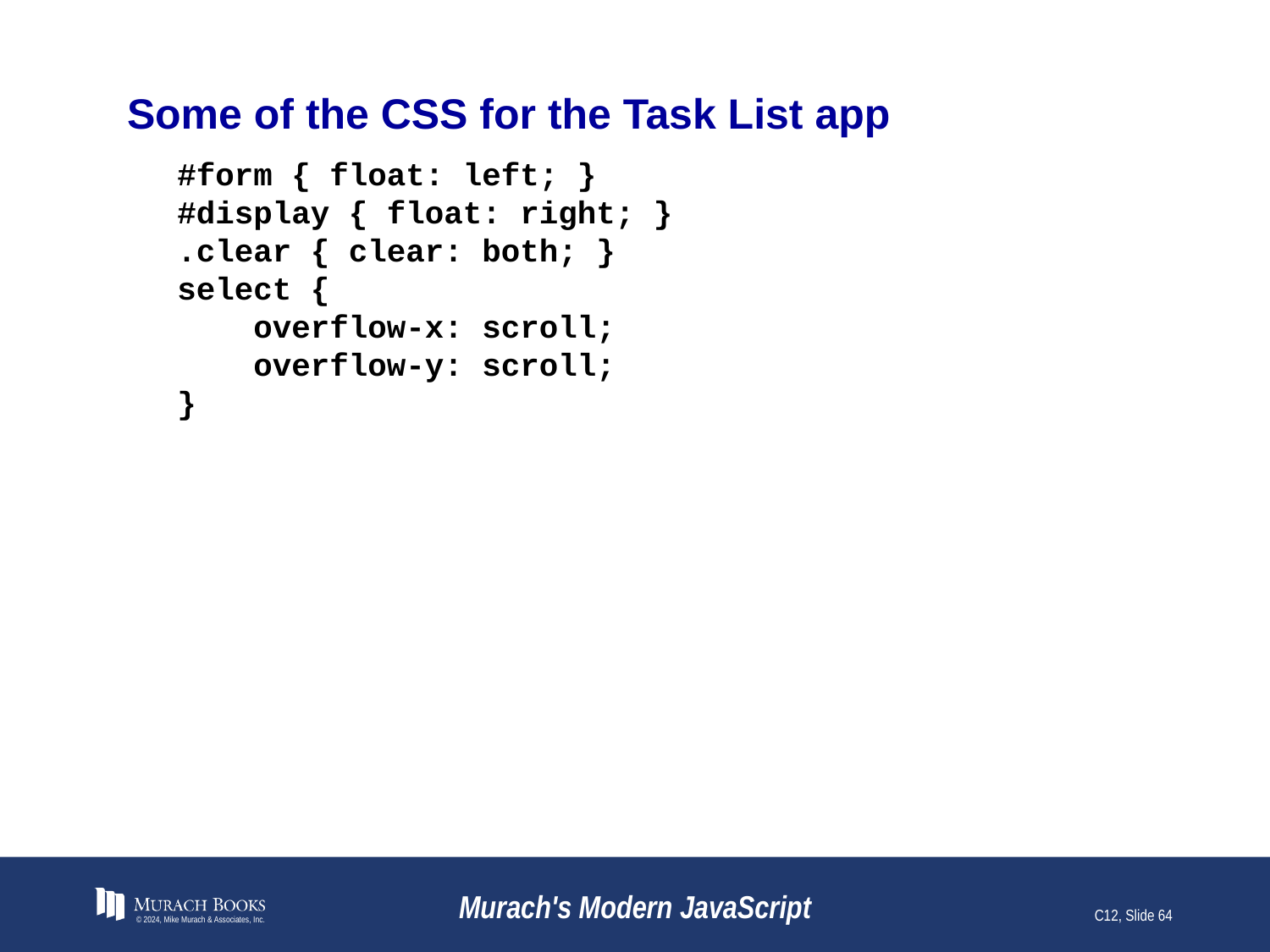

# Some of the CSS for the Task List app
#form { float: left; }
#display { float: right; }
.clear { clear: both; }
select {
    overflow-x: scroll;
    overflow-y: scroll;
}

© 2024, Mike Murach & Associates, Inc.
Murach's Modern JavaScript

C12, Slide 64